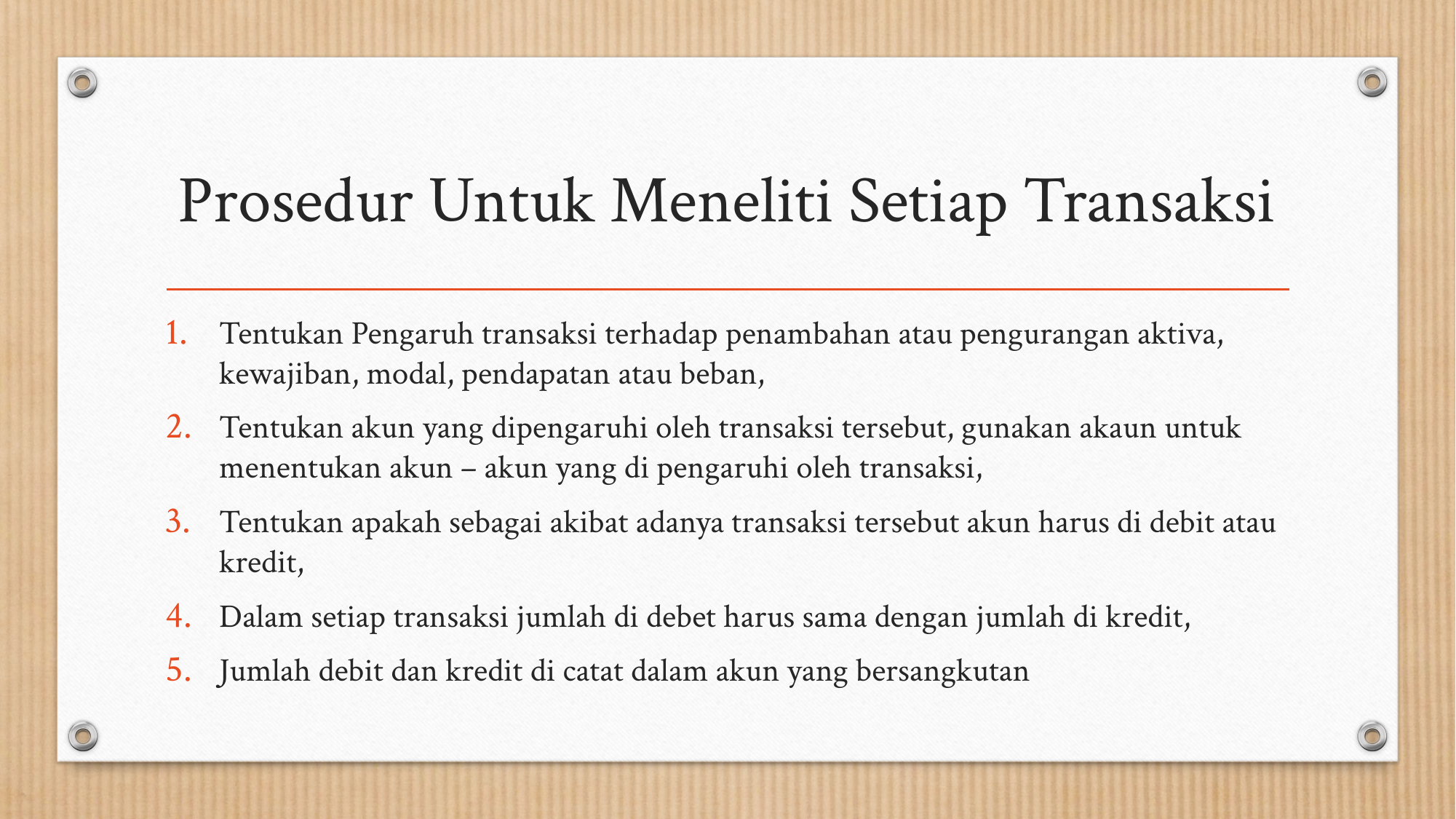

# Prosedur Untuk Meneliti Setiap Transaksi
Tentukan Pengaruh transaksi terhadap penambahan atau pengurangan aktiva, kewajiban, modal, pendapatan atau beban,
Tentukan akun yang dipengaruhi oleh transaksi tersebut, gunakan akaun untuk menentukan akun – akun yang di pengaruhi oleh transaksi,
Tentukan apakah sebagai akibat adanya transaksi tersebut akun harus di debit atau kredit,
Dalam setiap transaksi jumlah di debet harus sama dengan jumlah di kredit,
Jumlah debit dan kredit di catat dalam akun yang bersangkutan